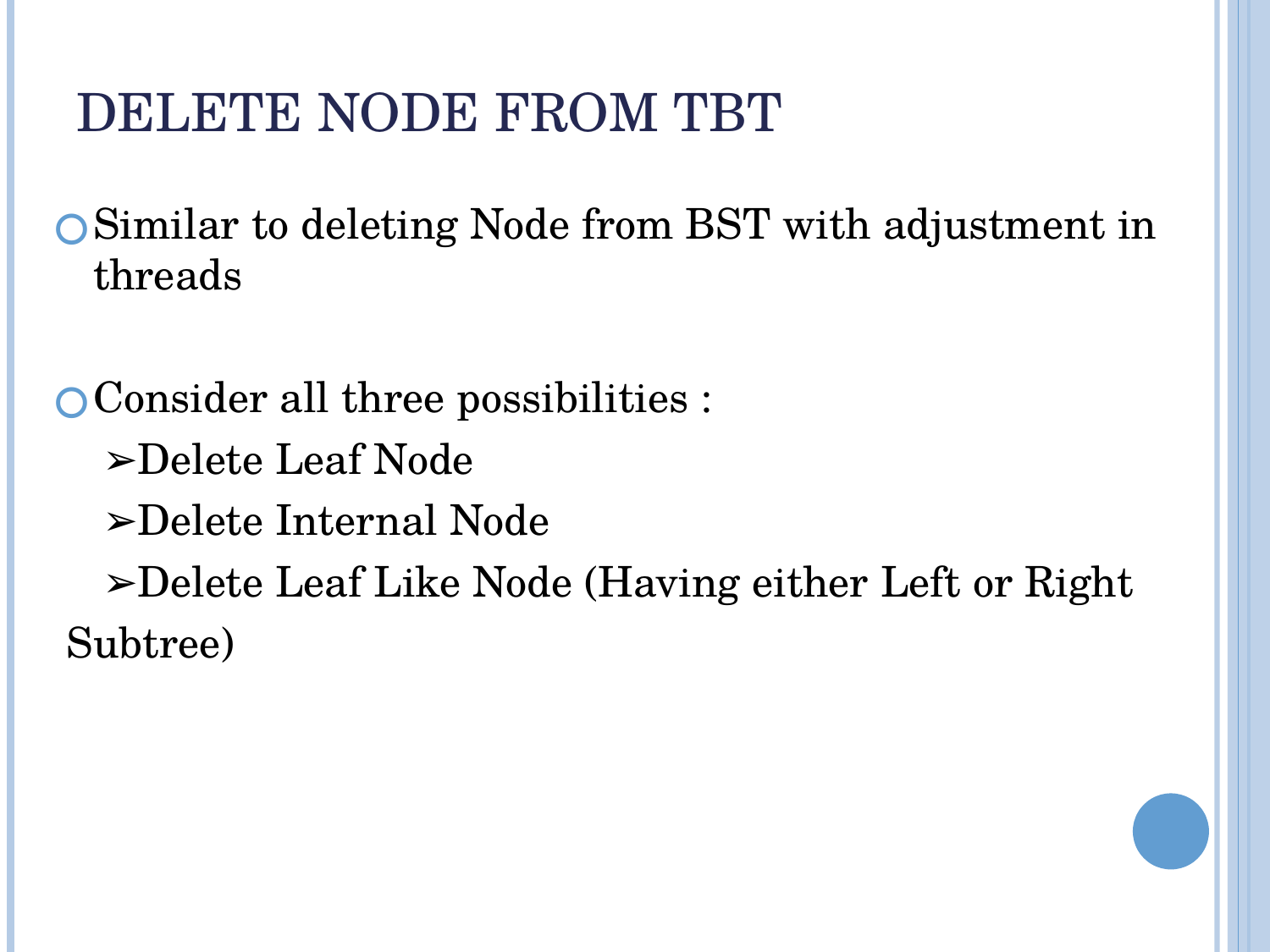

# Delete Node from TBT
Similar to deleting Node from BST with adjustment in threads

Consider all three possibilities :
    ➢Delete Leaf Node
    ➢Delete Internal Node
    ➢Delete Leaf Like Node (Having either Left or Right
 Subtree)